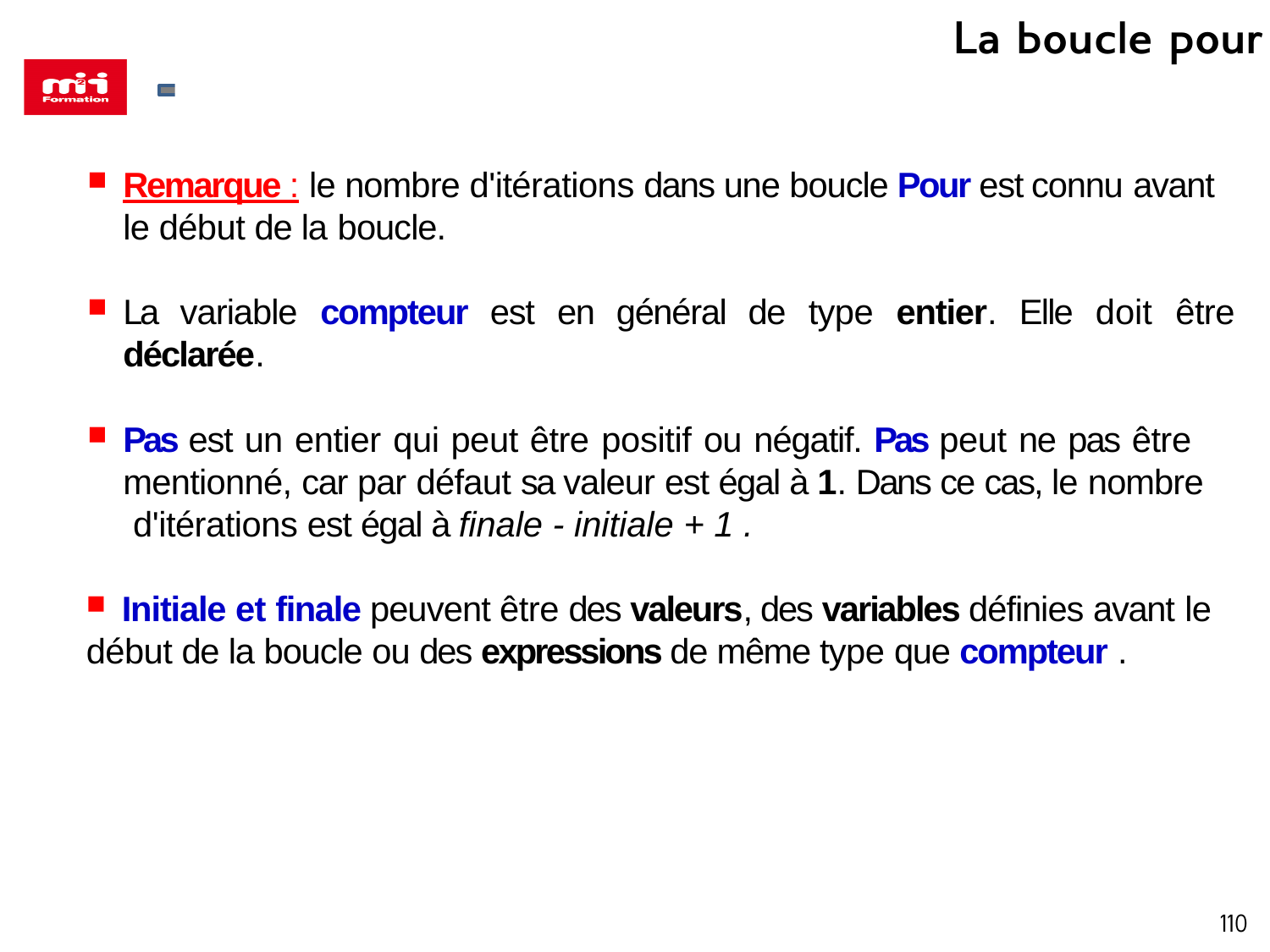

# La boucle pour
Remarque : le nombre d'itérations dans une boucle Pour est connu avant
le début de la boucle.

La variable compteur est en général de type entier. Elle doit être déclarée.

Pas est un entier qui peut être positif ou négatif. Pas peut ne pas être  mentionné, car par défaut sa valeur est égal à 1. Dans ce cas, le nombre  d'itérations est égal à finale - initiale + 1 .

Initiale et finale peuvent être des valeurs, des variables définies avant le
début de la boucle ou des expressions de même type que compteur .
110